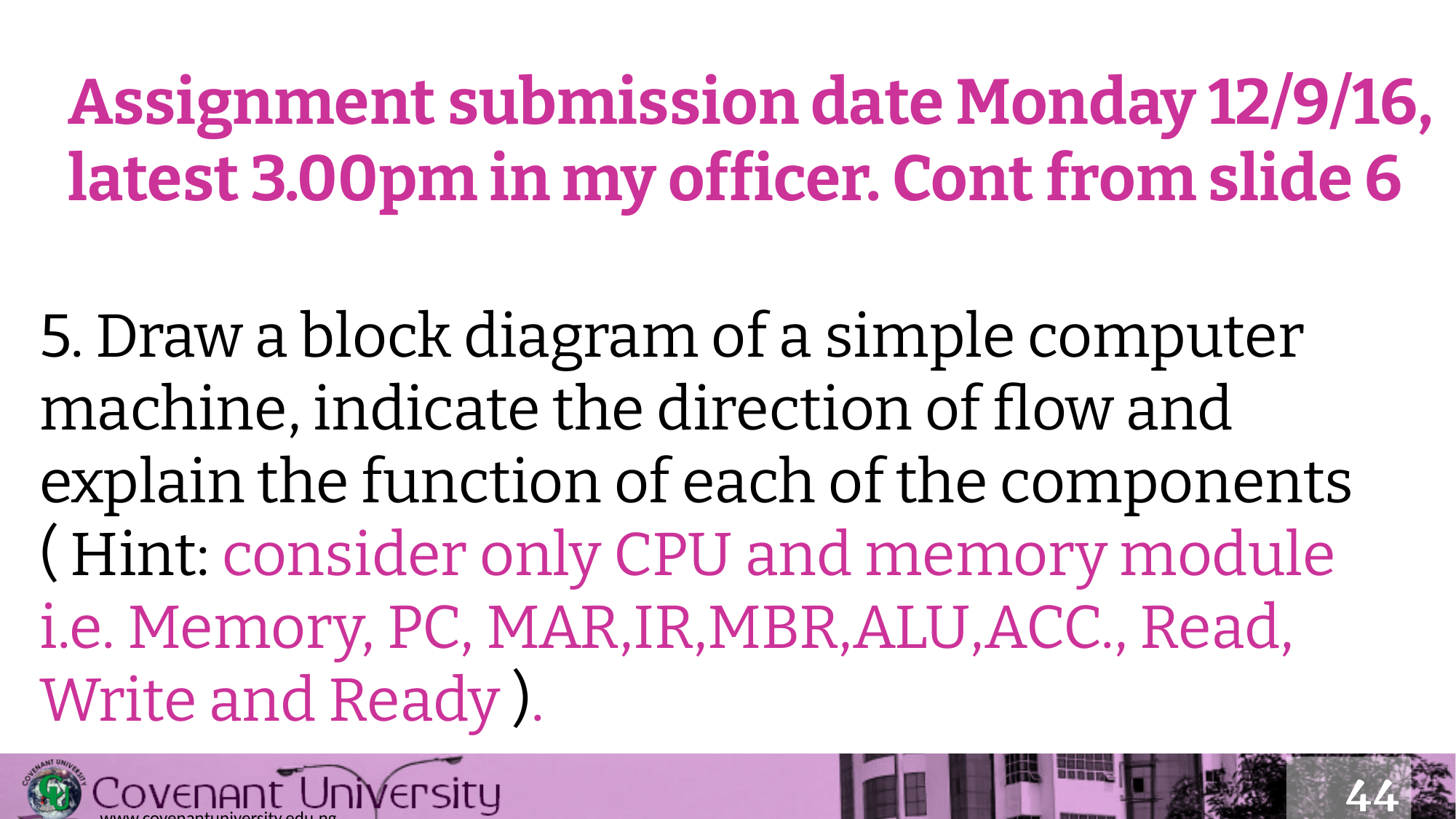

# Assignment submission date Monday 12/9/16, latest 3.00pm in my officer. Cont from slide 6
5. Draw a block diagram of a simple computer machine, indicate the direction of flow and explain the function of each of the components    ( Hint: consider only CPU and memory module i.e. Memory, PC, MAR,IR,MBR,ALU,ACC., Read, Write and Ready ).